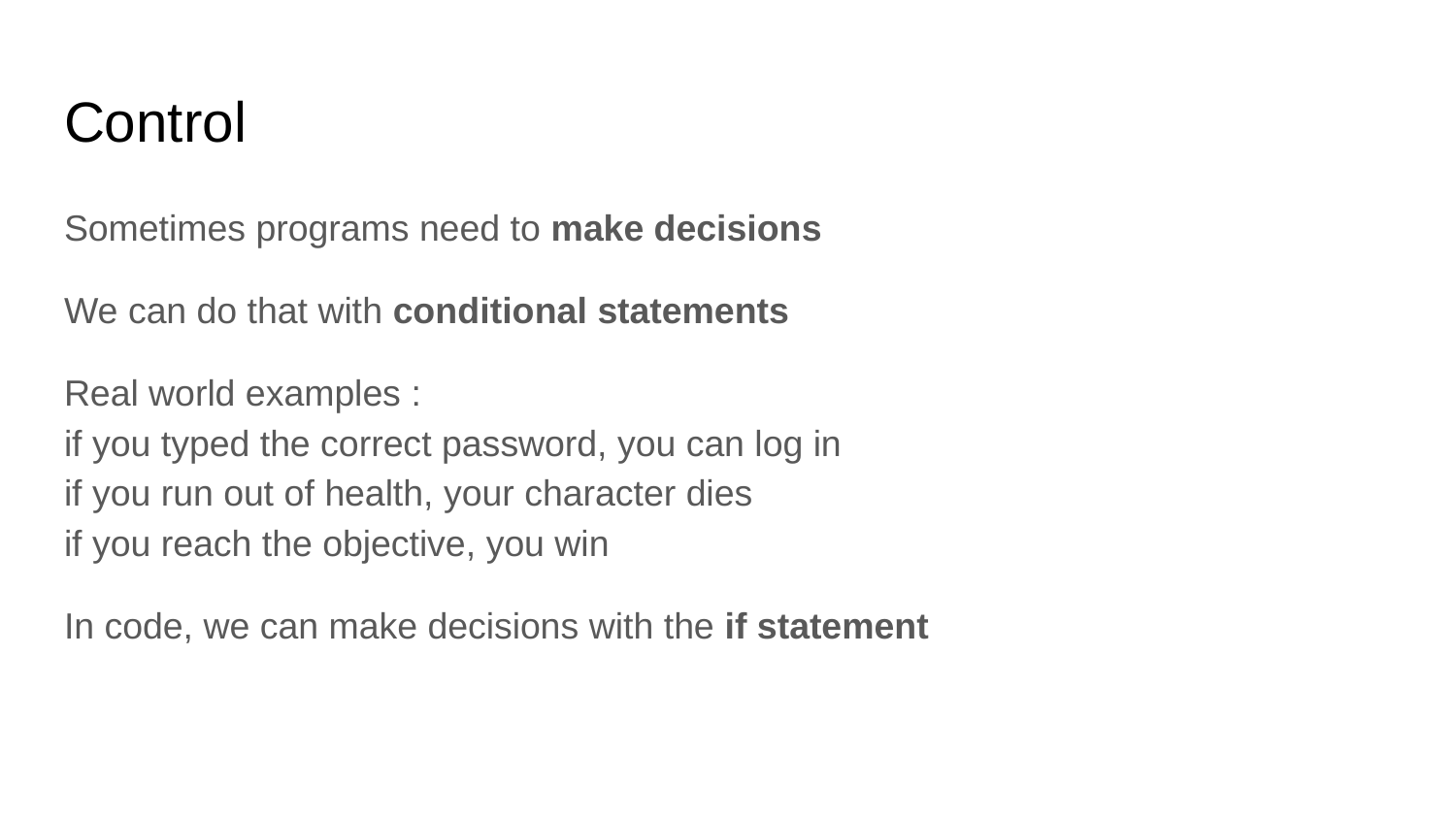

# Control
Sometimes programs need to make decisions
We can do that with conditional statements
Real world examples :
if you typed the correct password, you can log in
if you run out of health, your character dies
if you reach the objective, you win
In code, we can make decisions with the if statement